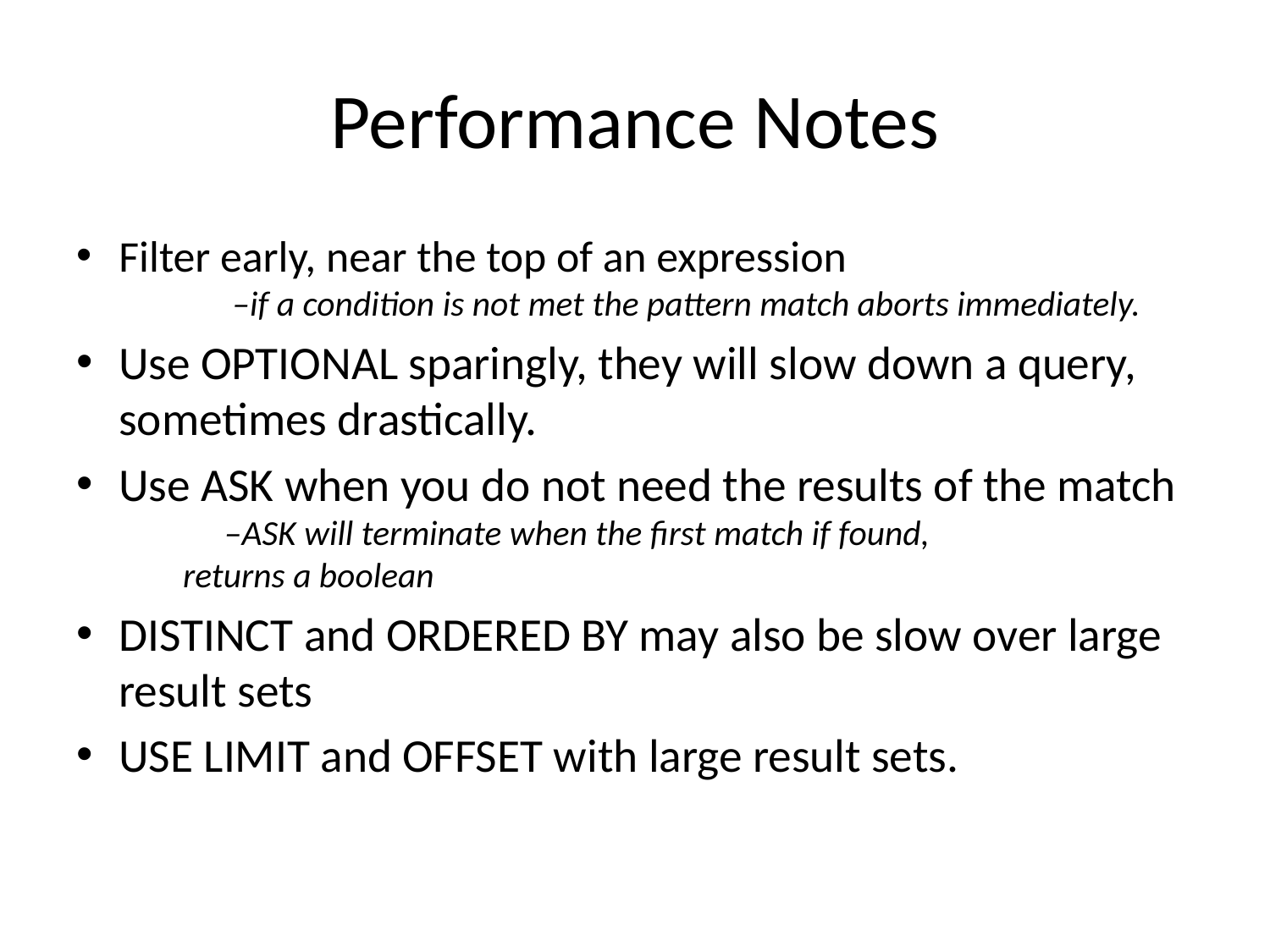

# Performance Notes
Filter early, near the top of an expression
	 –if a condition is not met the pattern match aborts immediately.
Use OPTIONAL sparingly, they will slow down a query, sometimes drastically.
Use ASK when you do not need the results of the match
	–ASK will terminate when the first match if found,
        returns a boolean
DISTINCT and ORDERED BY may also be slow over large result sets
USE LIMIT and OFFSET with large result sets.